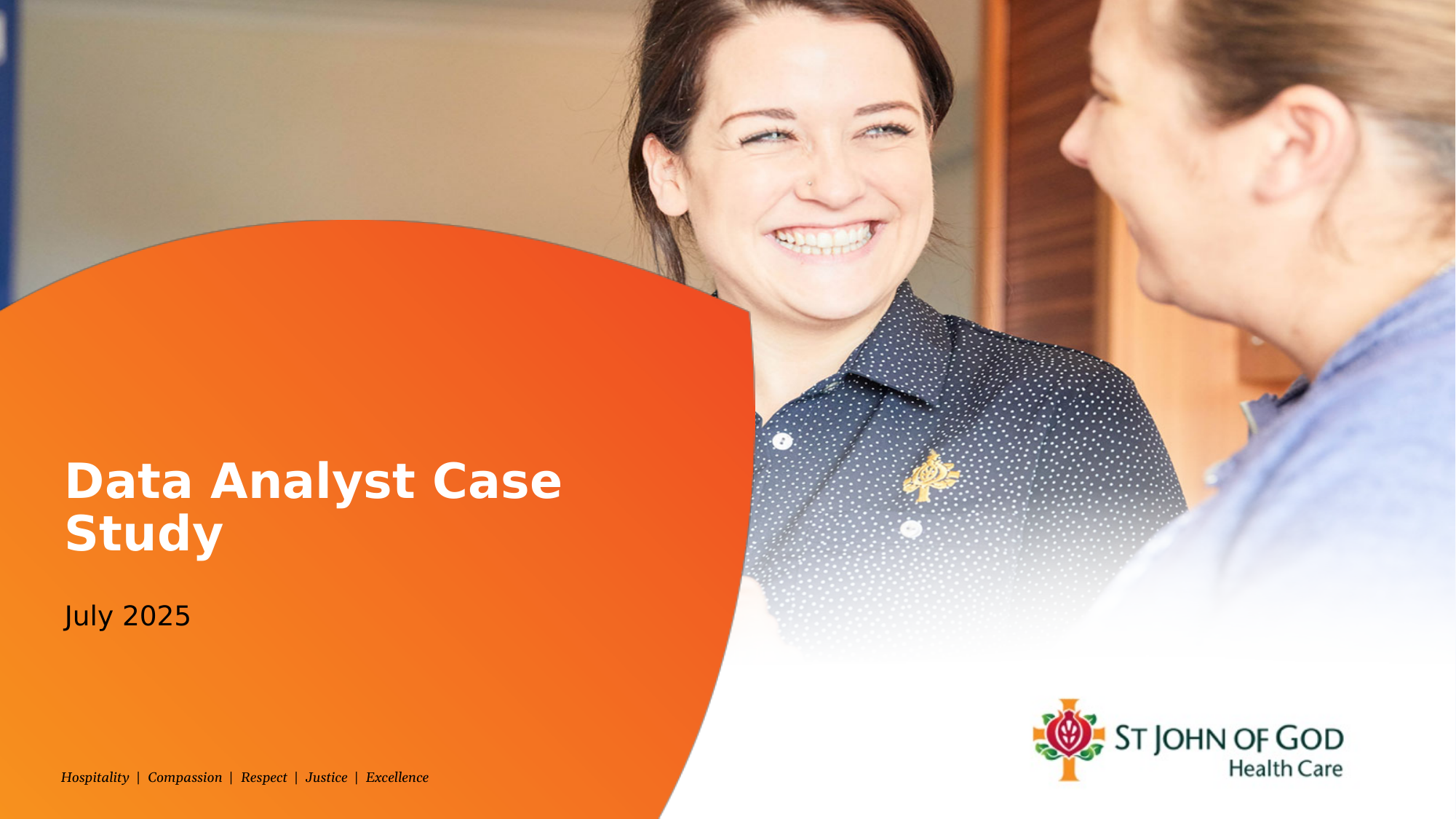

# Data Analyst Case Study
July 2025